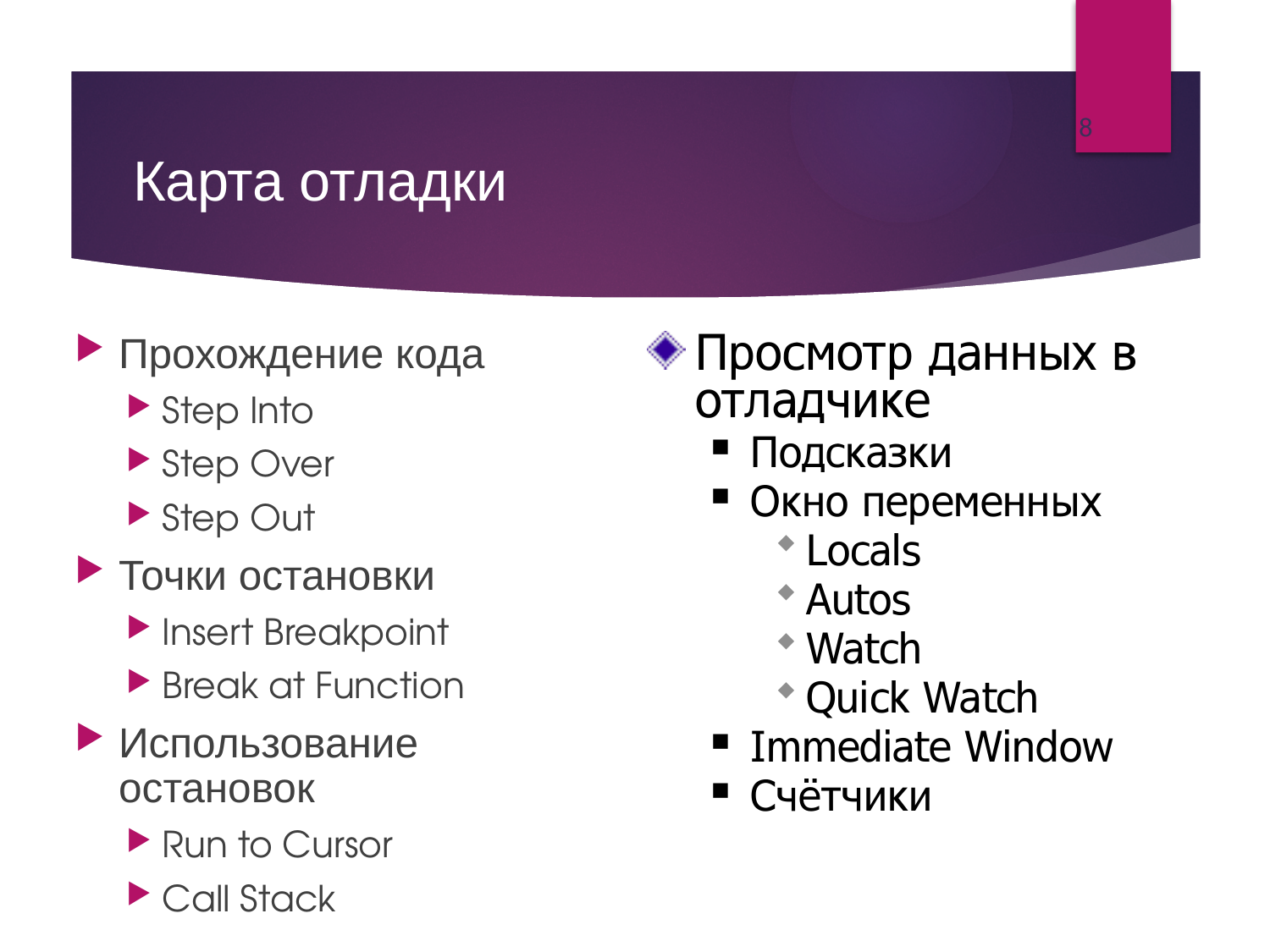

8
# Карта отладки
Прохождение кода
Step Into
Step Over
Step Out
Точки остановки
Insert Breakpoint
Break at Function
Использование остановок
Run to Cursor
Call Stack
Просмотр данных в отладчике
Подсказки
Окно переменных
Locals
Autos
Watch
Quick Watch
Immediate Window
Счётчики